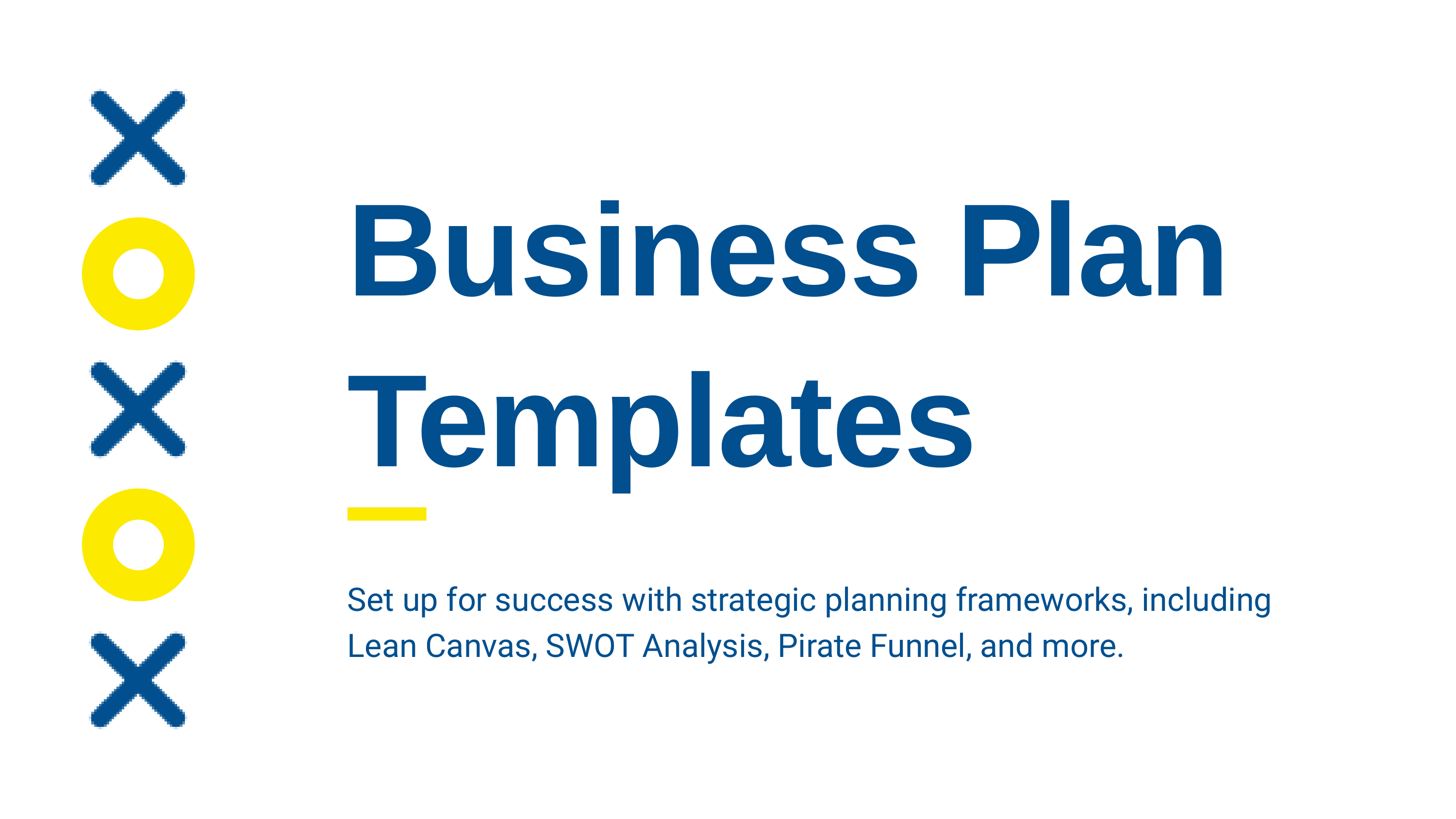

Business Plan Templates

Set up for success with strategic planning frameworks, including Lean Canvas, SWOT Analysis, Pirate Funnel, and more.